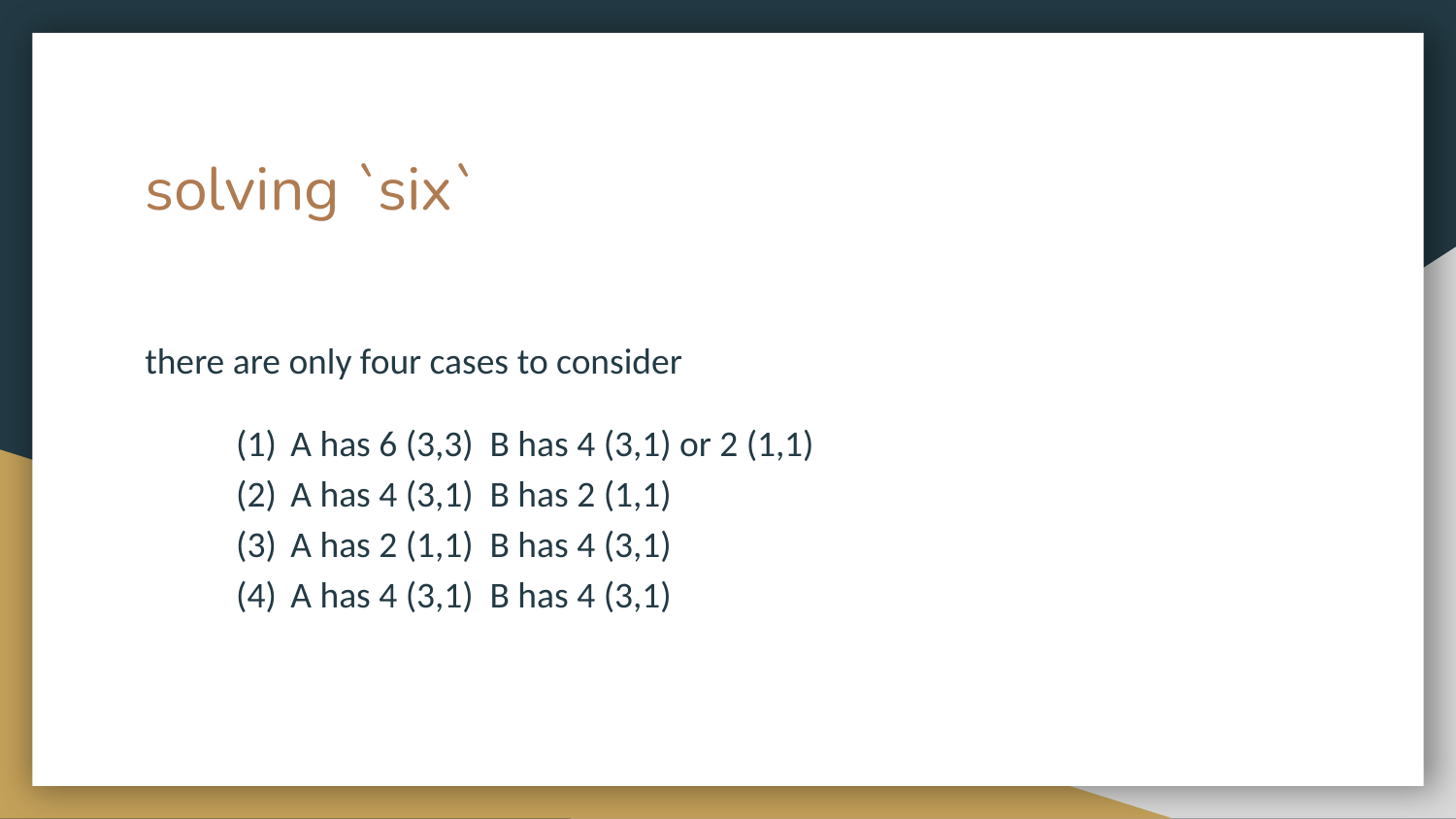

# solving `six`
there are only four cases to consider
A has 6 (3,3)  B has 4 (3,1) or 2 (1,1)
A has 4 (3,1)  B has 2 (1,1)
A has 2 (1,1)  B has 4 (3,1)
A has 4 (3,1)  B has 4 (3,1)